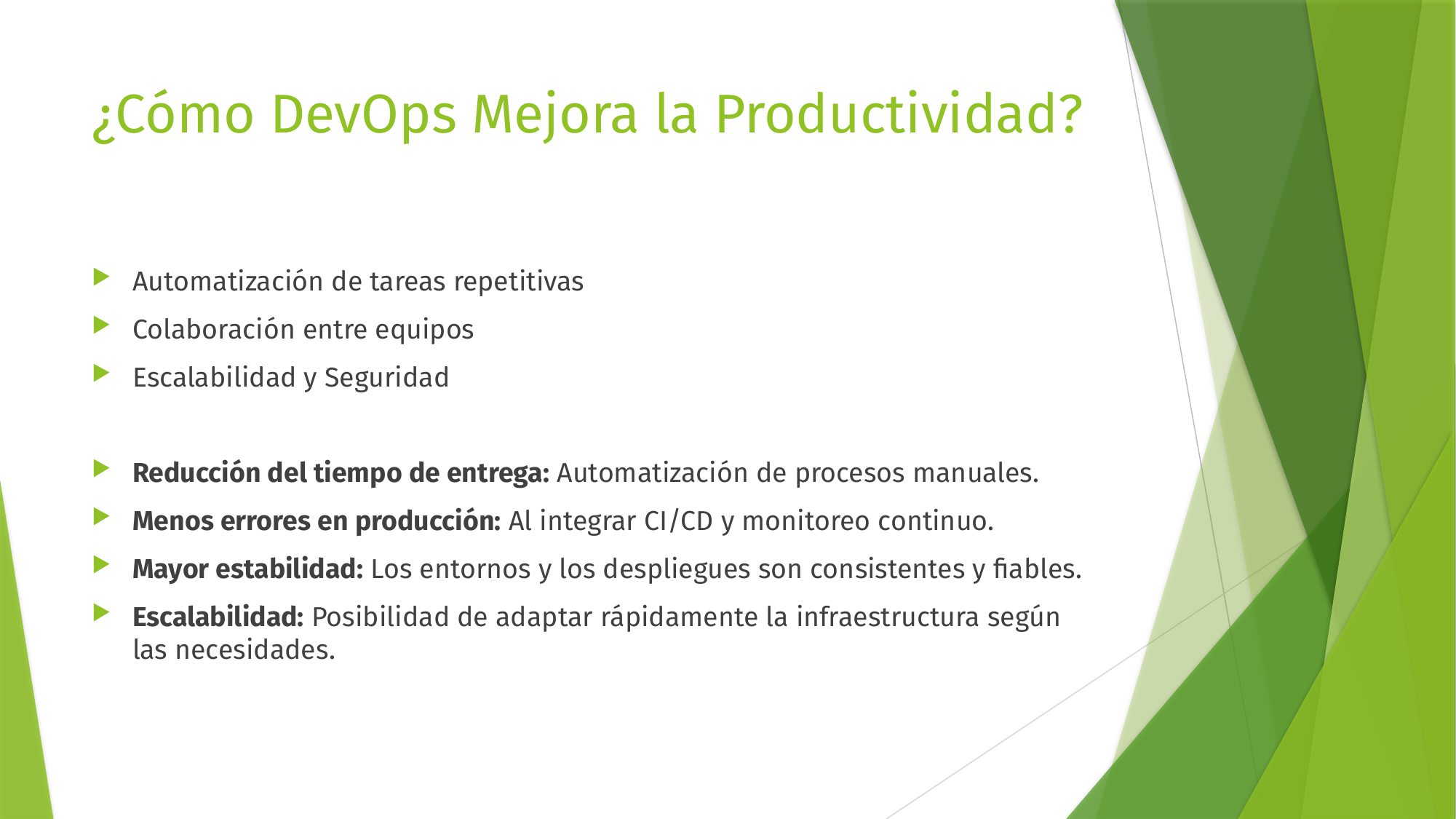

# ¿Cómo DevOps Mejora la Productividad?
Automatización de tareas repetitivas
Colaboración entre equipos
Escalabilidad y Seguridad

Reducción del tiempo de entrega: Automatización de procesos manuales.
Menos errores en producción: Al integrar CI/CD y monitoreo continuo.
Mayor estabilidad: Los entornos y los despliegues son consistentes y fiables.
Escalabilidad: Posibilidad de adaptar rápidamente la infraestructura según las necesidades.